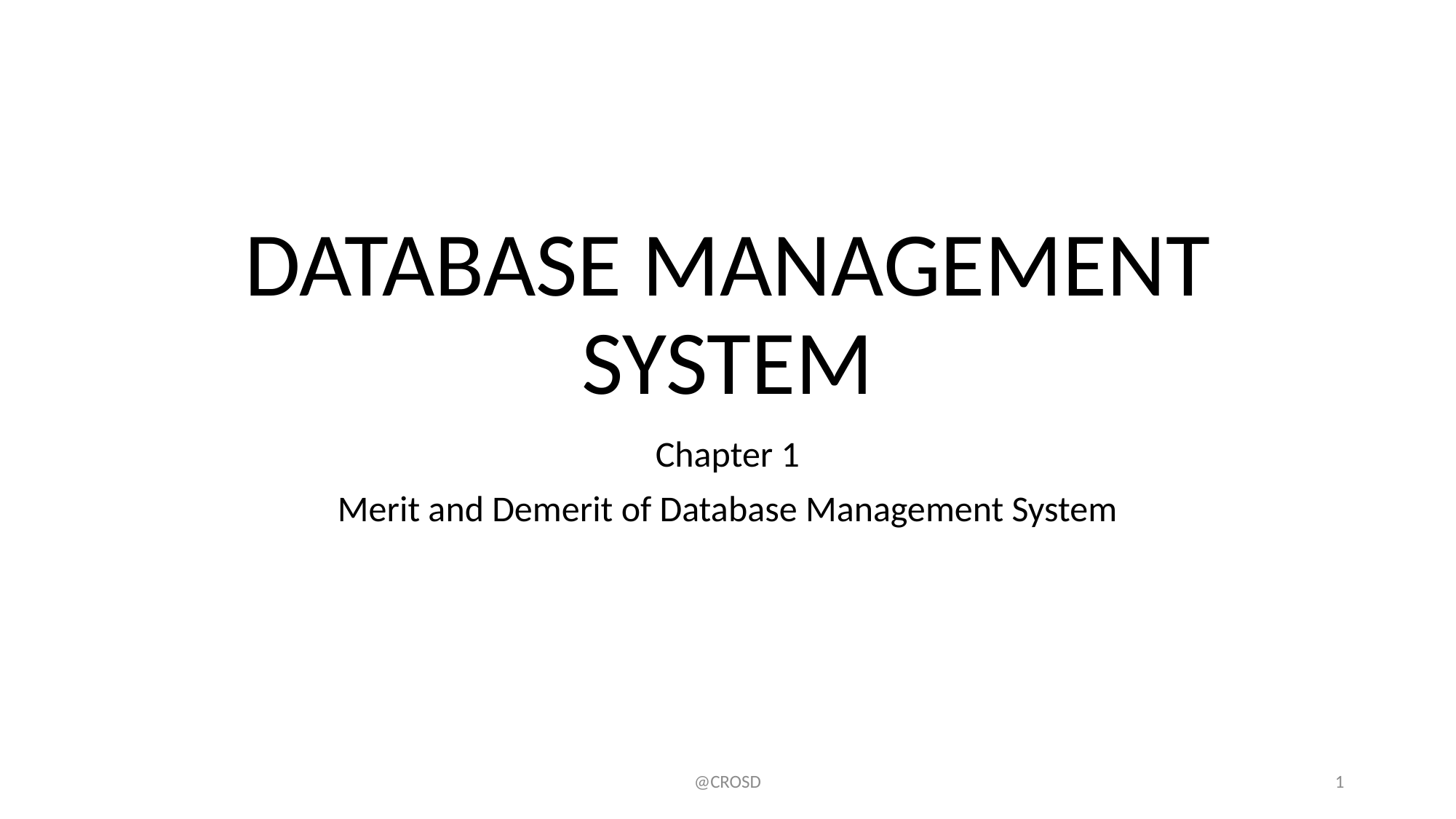

# DATABASE MANAGEMENT SYSTEM
Chapter 1
Merit and Demerit of Database Management System
@CROSD
1